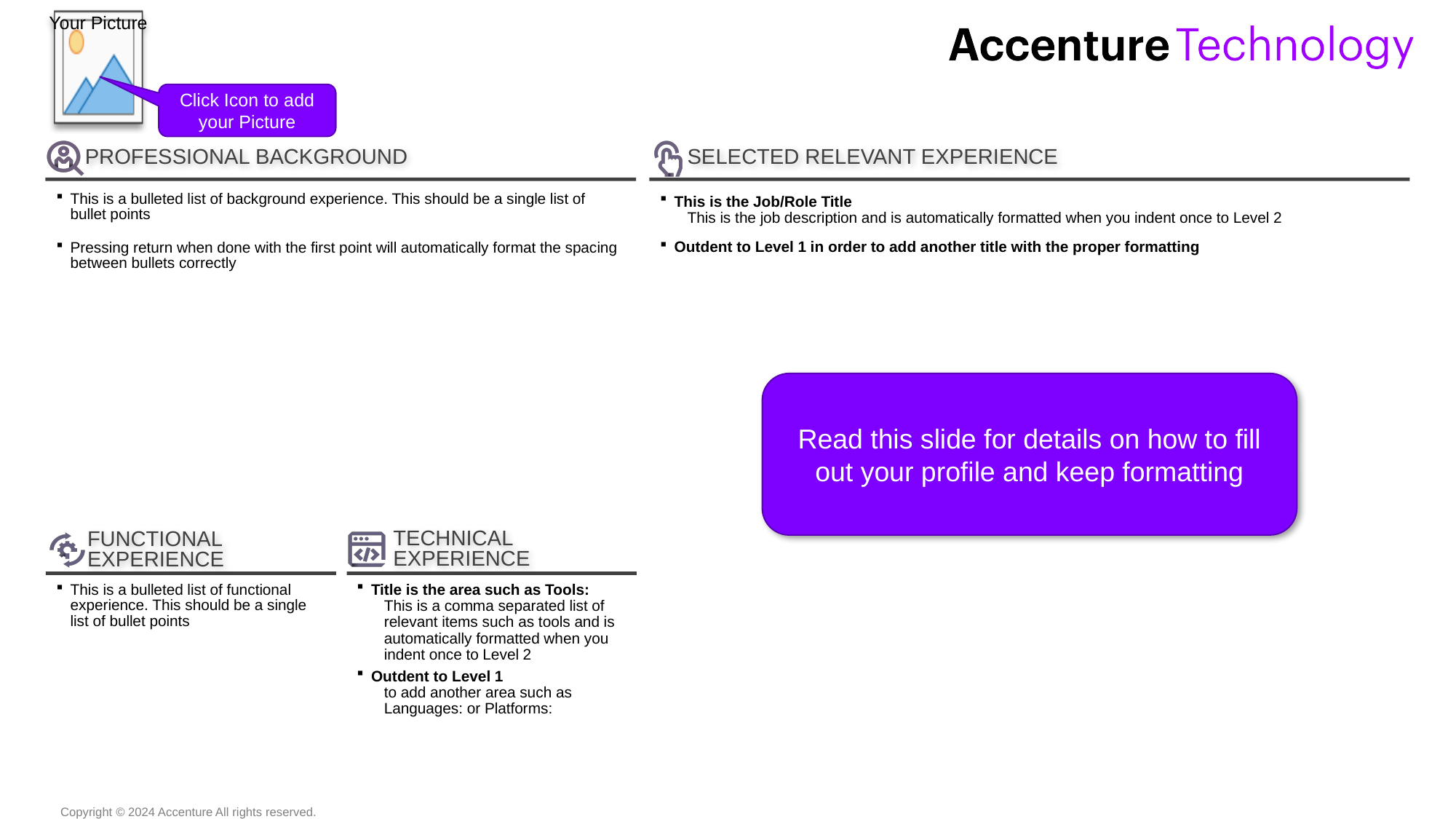

Click Icon to add your Picture
This is a bulleted list of background experience. This should be a single list of bullet points
Pressing return when done with the first point will automatically format the spacing between bullets correctly

This is the Job/Role Title
This is the job description and is automatically formatted when you indent once to Level 2
Outdent to Level 1 in order to add another title with the proper formatting

Read this slide for details on how to fill out your profile and keep formatting
Title is the area such as Tools:
This is a comma separated list of relevant items such as tools and is automatically formatted when you indent once to Level 2
Outdent to Level 1
to add another area such as Languages: or Platforms:

This is a bulleted list of functional experience. This should be a single list of bullet points